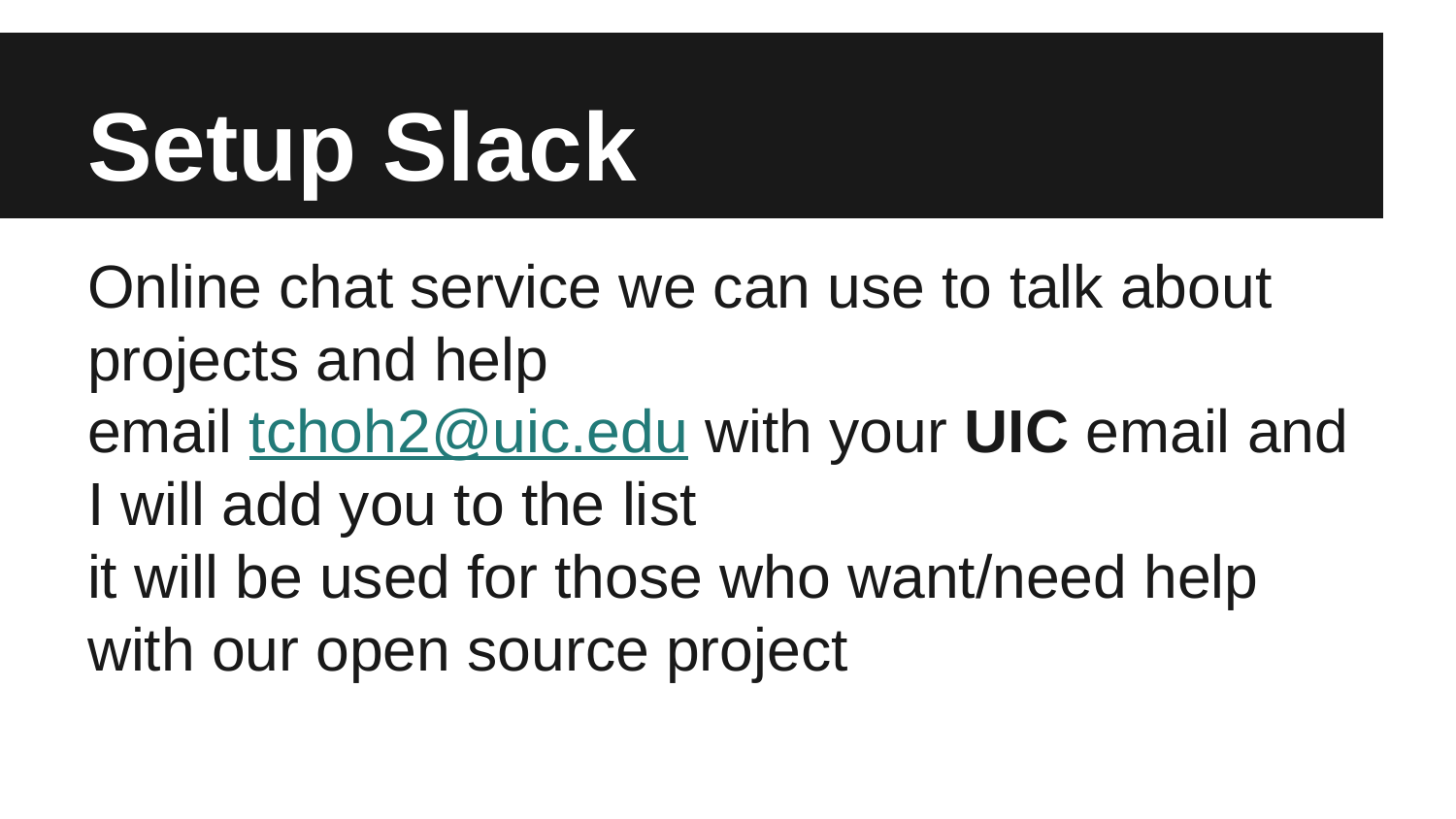

# Setup Slack
Online chat service we can use to talk about projects and help
email tchoh2@uic.edu with your UIC email and I will add you to the list
it will be used for those who want/need help with our open source project